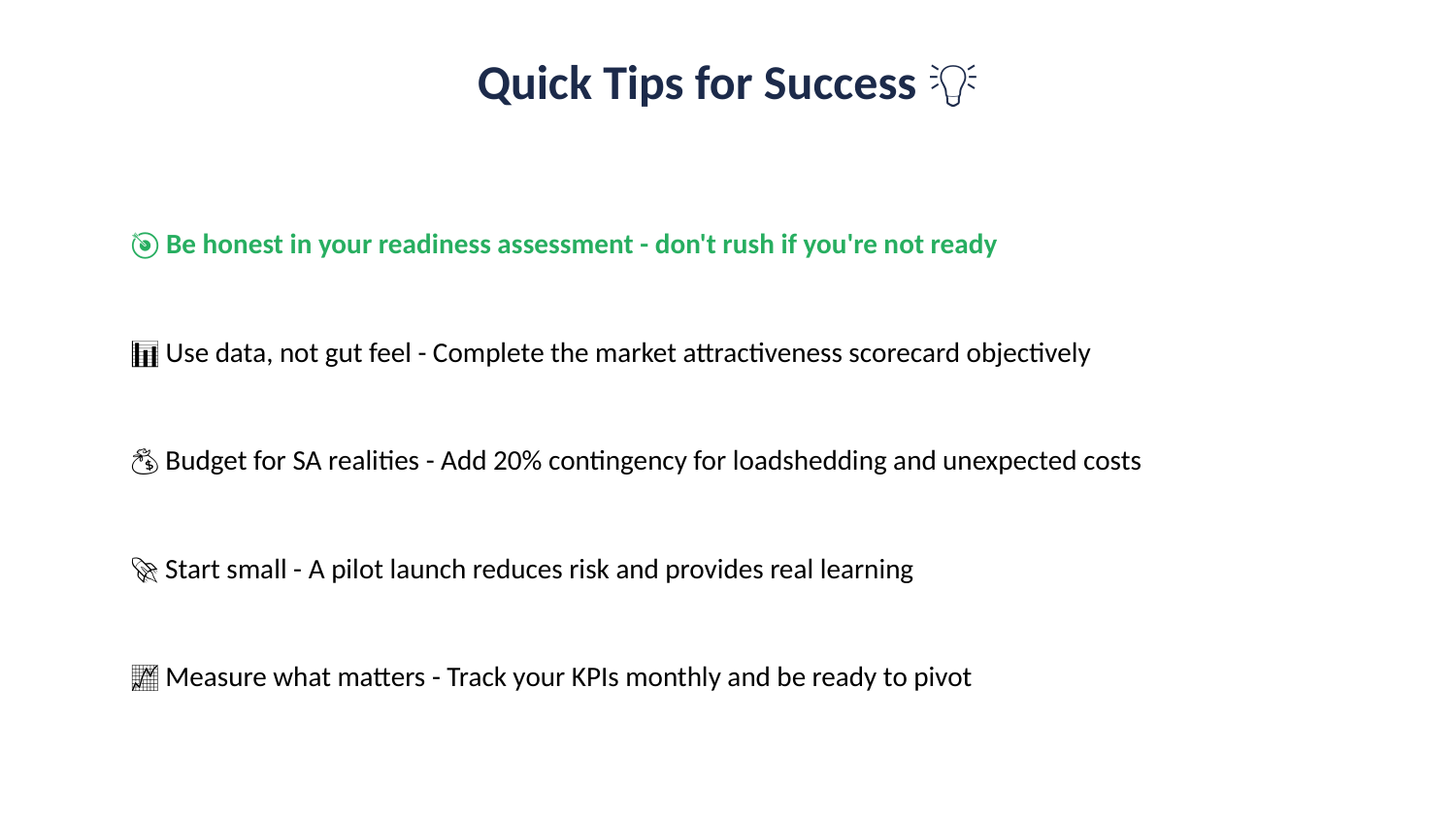

Quick Tips for Success 💡

🎯 Be honest in your readiness assessment - don't rush if you're not ready

📊 Use data, not gut feel - Complete the market attractiveness scorecard objectively

💰 Budget for SA realities - Add 20% contingency for loadshedding and unexpected costs

🚀 Start small - A pilot launch reduces risk and provides real learning

📈 Measure what matters - Track your KPIs monthly and be ready to pivot